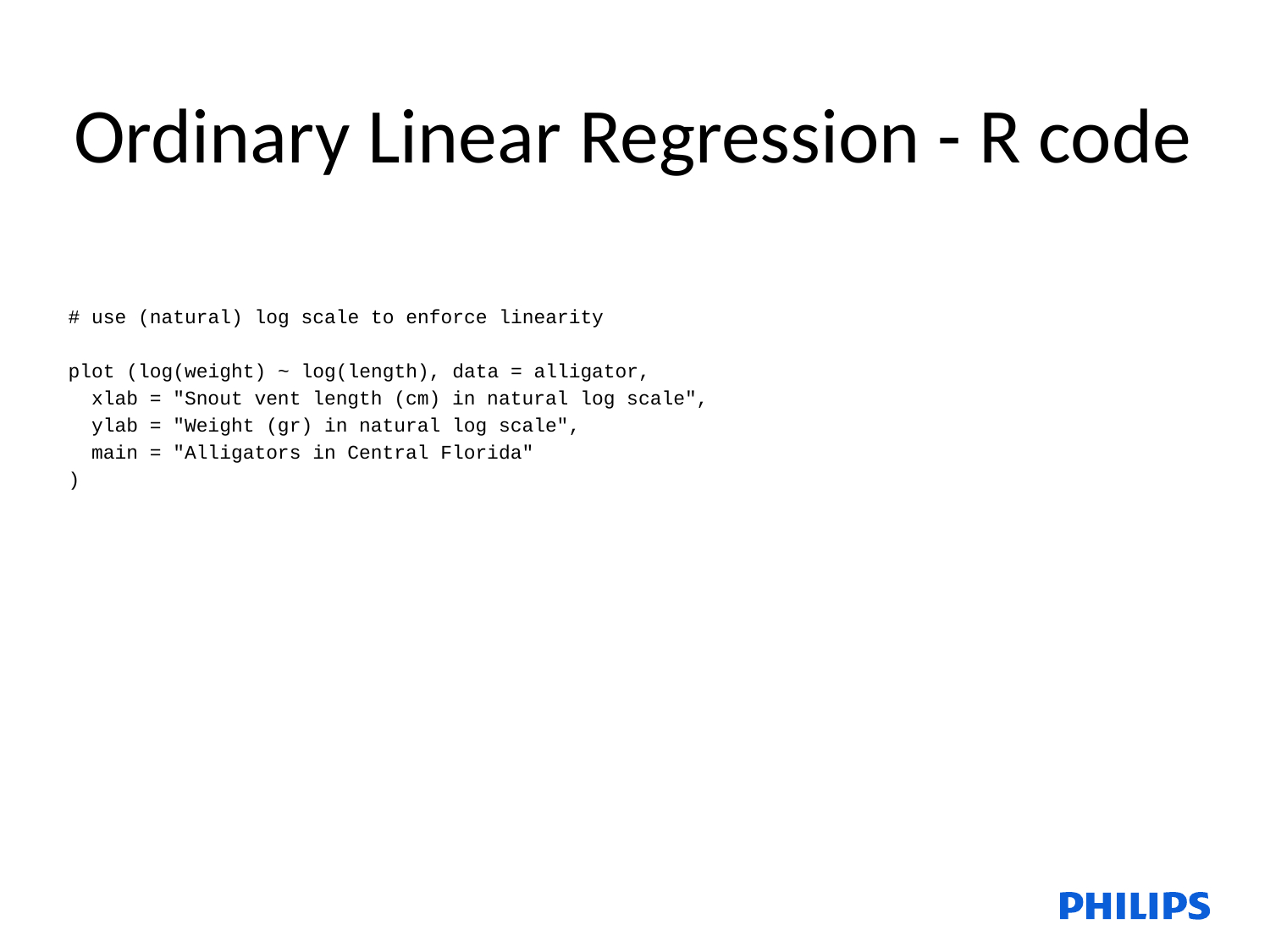

# Ordinary Linear Regression - R code

# use (natural) log scale to enforce linearity

plot (log(weight) ~ log(length), data = alligator,
  xlab = "Snout vent length (cm) in natural log scale",
  ylab = "Weight (gr) in natural log scale",
  main = "Alligators in Central Florida"
)